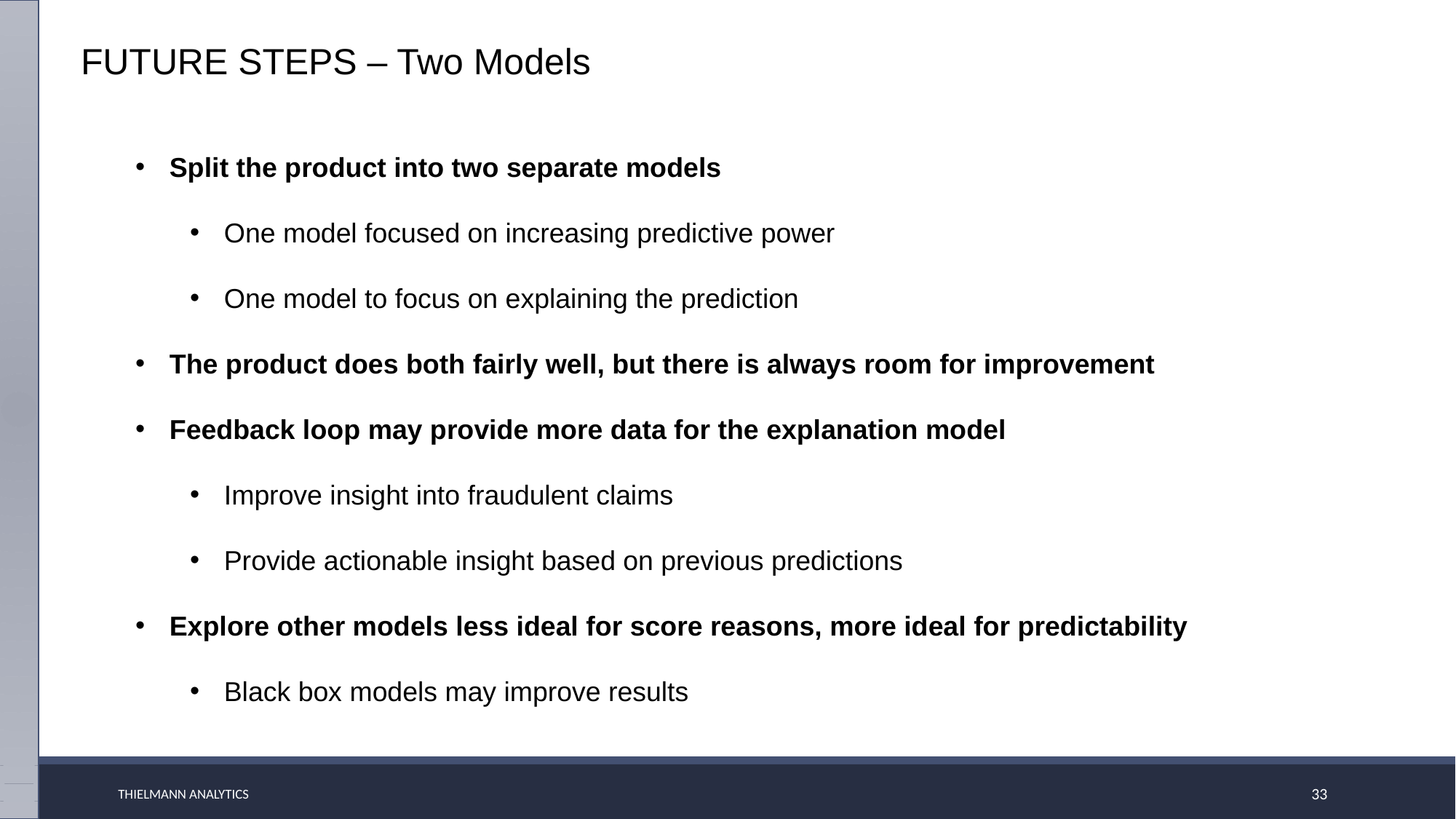

FUTURE STEPS – Two Models
Split the product into two separate models
One model focused on increasing predictive power
One model to focus on explaining the prediction
The product does both fairly well, but there is always room for improvement
Feedback loop may provide more data for the explanation model
Improve insight into fraudulent claims
Provide actionable insight based on previous predictions
Explore other models less ideal for score reasons, more ideal for predictability
Black box models may improve results

Thielmann Analytics
33